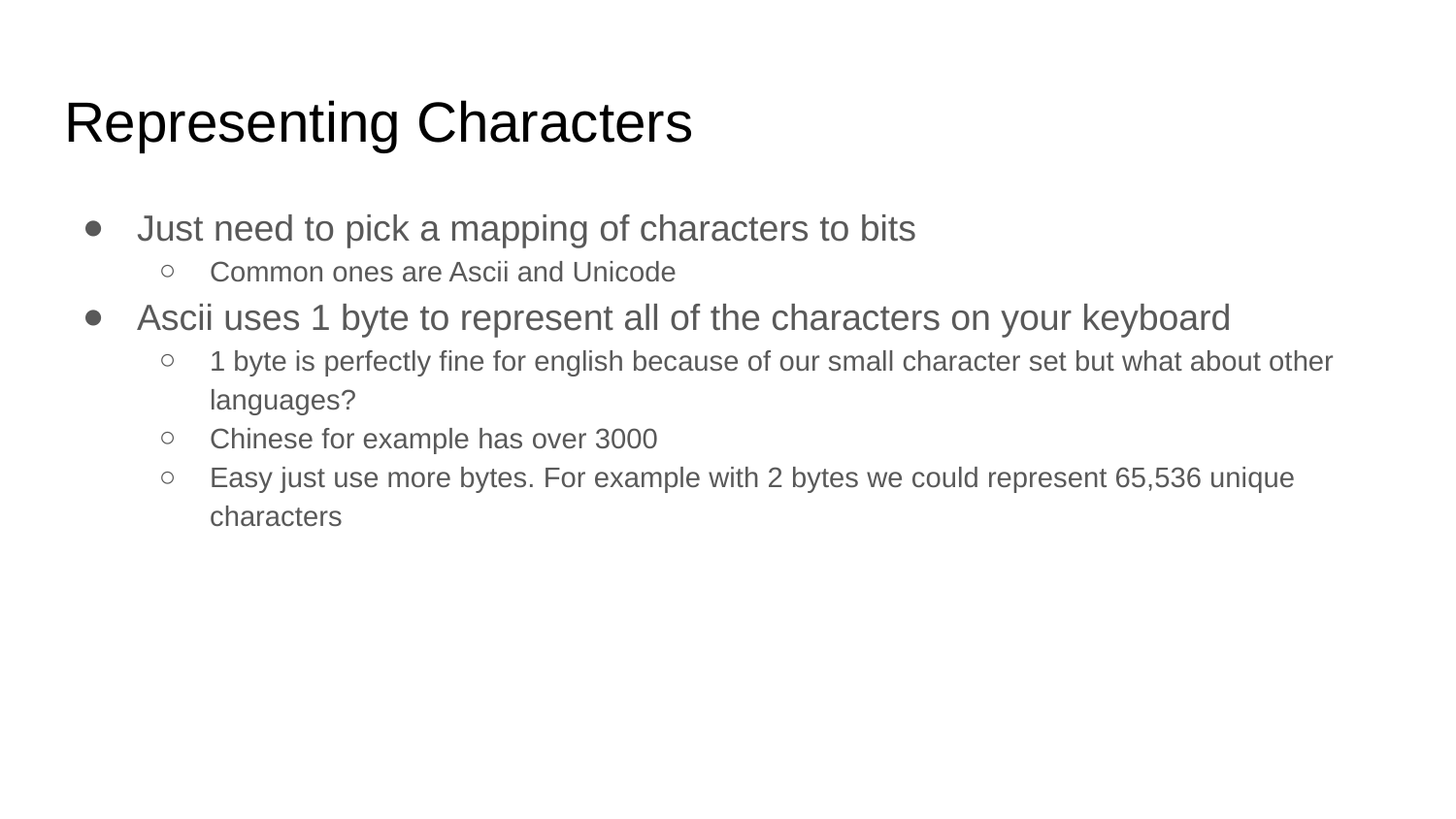

# Representing Characters
Just need to pick a mapping of characters to bits
Common ones are Ascii and Unicode
Ascii uses 1 byte to represent all of the characters on your keyboard
1 byte is perfectly fine for english because of our small character set but what about other languages?
Chinese for example has over 3000
Easy just use more bytes. For example with 2 bytes we could represent 65,536 unique characters